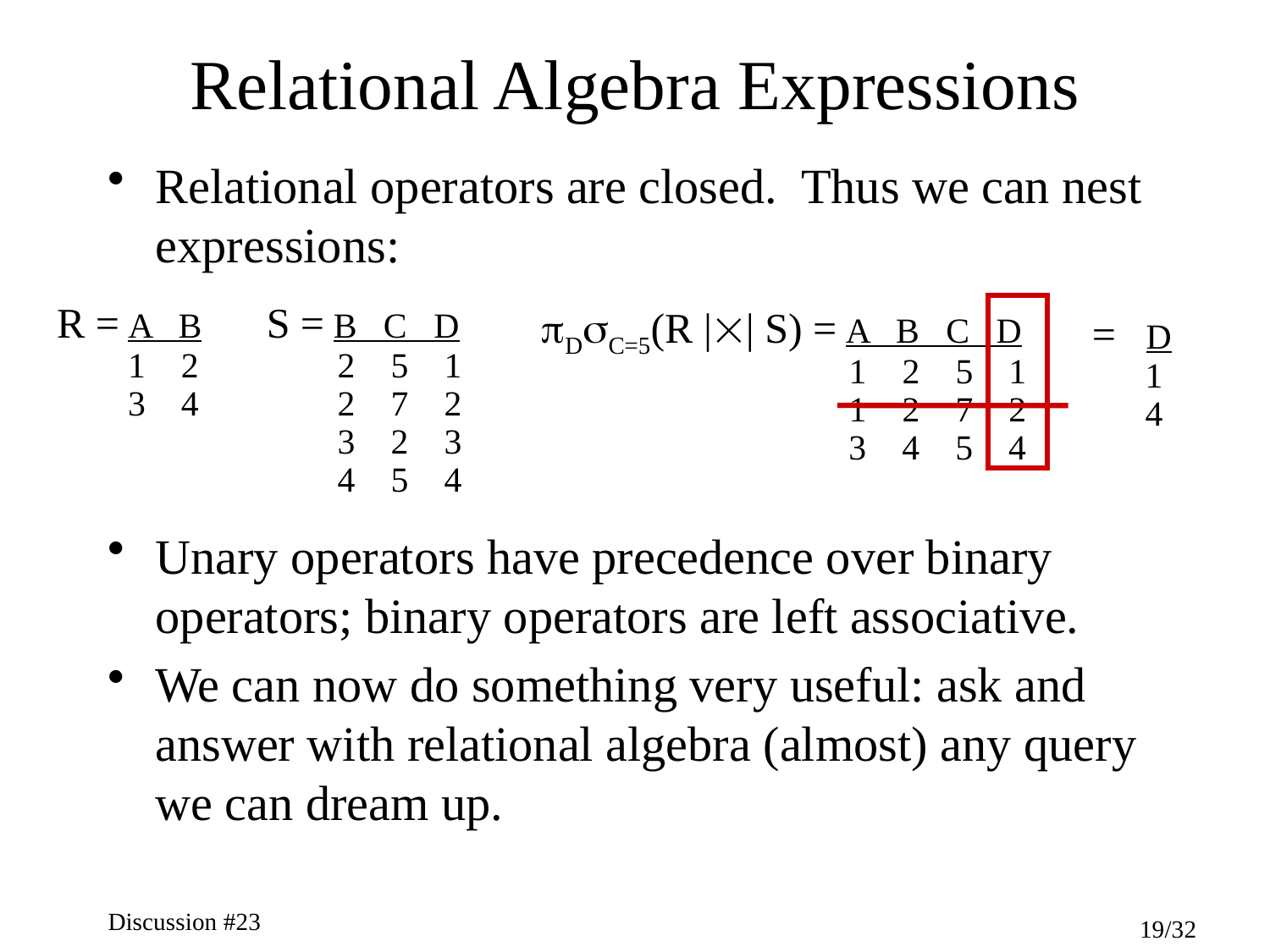

# Relational Algebra Expressions
Relational operators are closed.  Thus we can nest expressions:
R = A   B
        1    2
        3    4
S = B   C   D
        2    5    1
        2    7    2
        3    2    3
        4    5    4
πDσC=5(R |×| S) = A   B   C   D
		      1    2    5    1
		      1    2    7    2			      3    4    5    4

=   D
      1
      4

Unary operators have precedence over binary operators; binary operators are left associative.
We can now do something very useful: ask and answer with relational algebra (almost) any query we can dream up.

Discussion #23
19/32